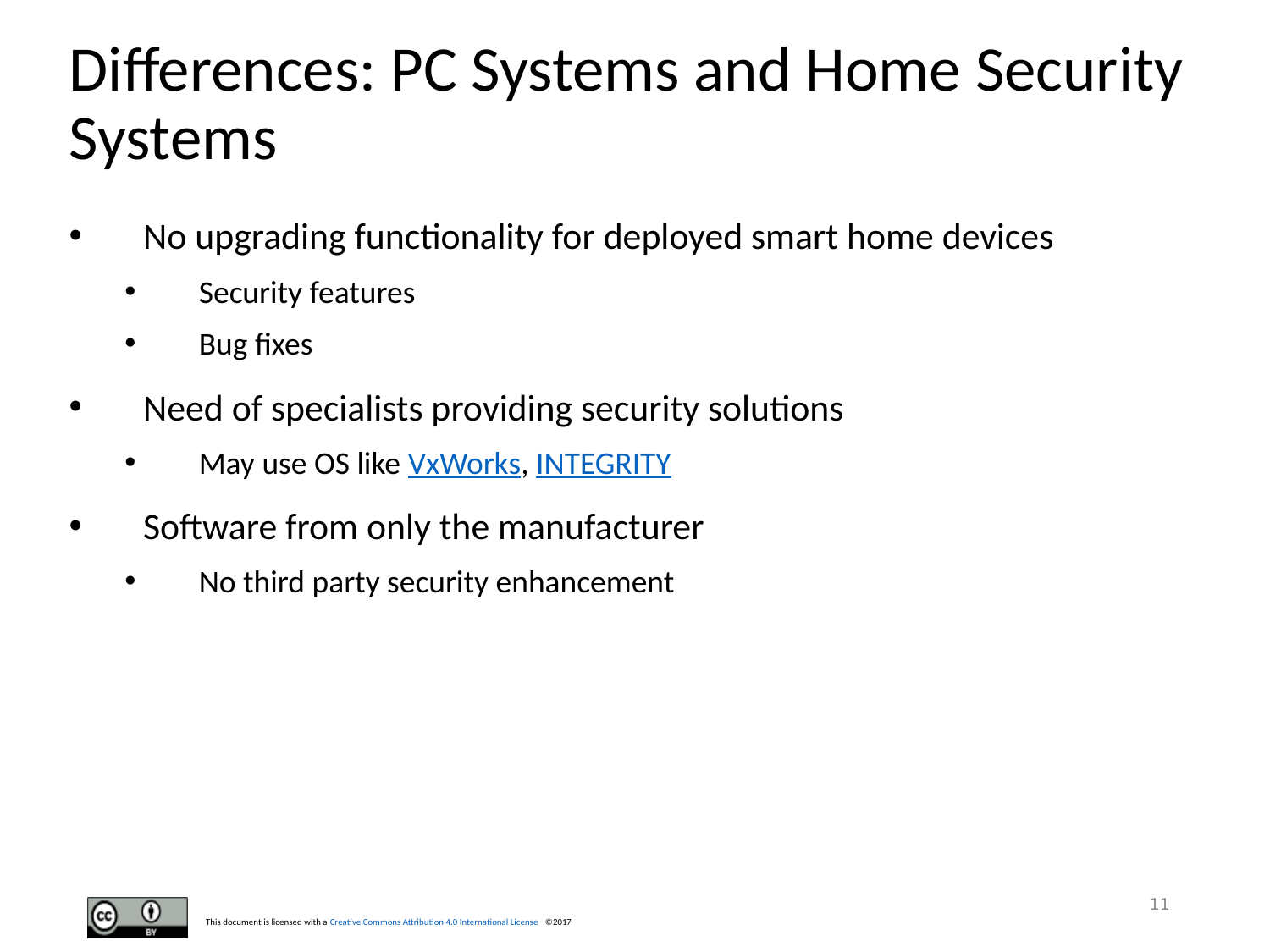

# Differences: PC Systems and Home Security Systems
No upgrading functionality for deployed smart home devices
Security features
Bug fixes
Need of specialists providing security solutions
May use OS like VxWorks, INTEGRITY
Software from only the manufacturer
No third party security enhancement
11